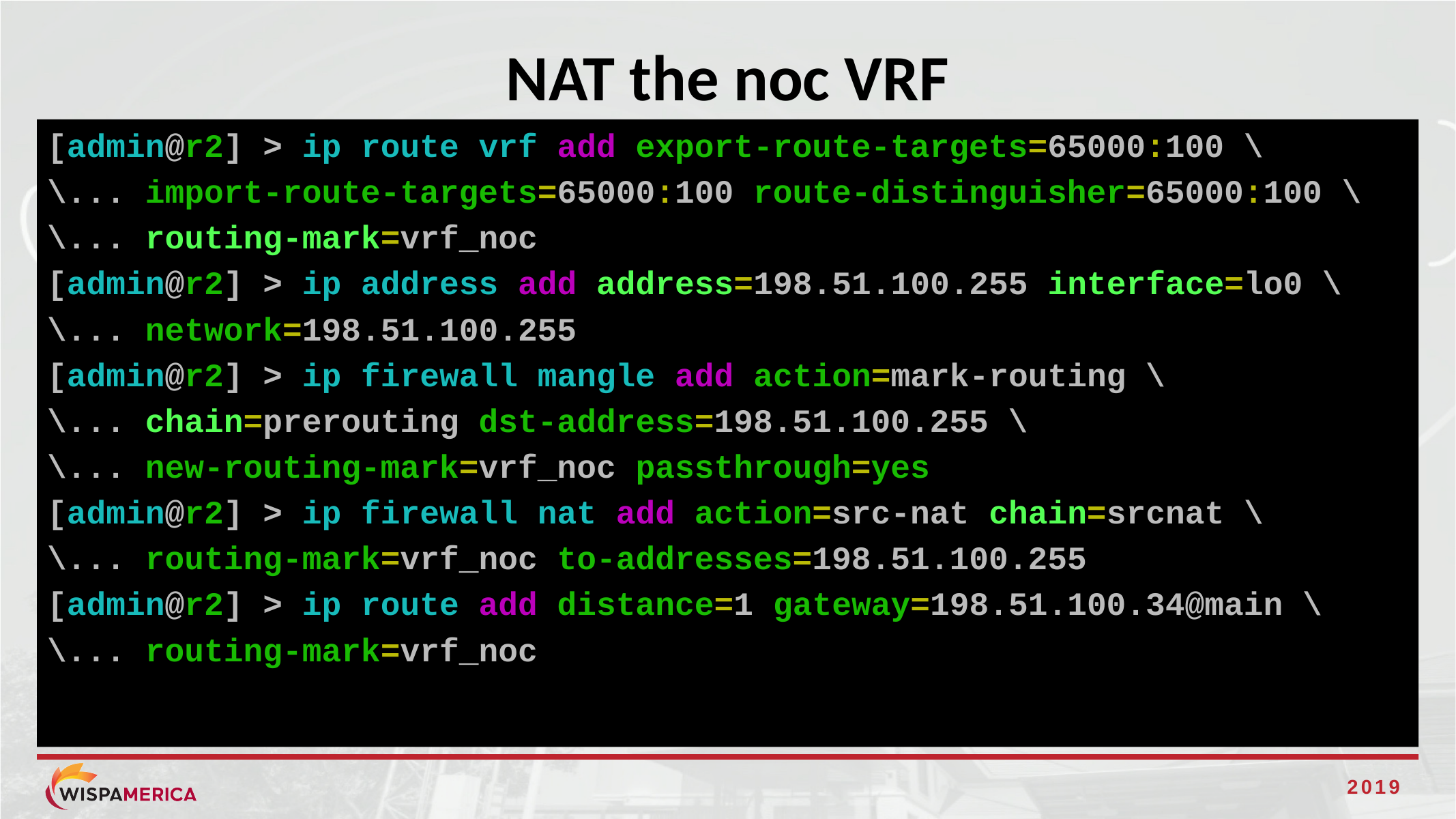

# NAT the noc VRF
[admin@r2] > ip route vrf add export-route-targets=65000:100 \
\... import-route-targets=65000:100 route-distinguisher=65000:100 \
\... routing-mark=vrf_noc
[admin@r2] > ip address add address=198.51.100.255 interface=lo0 \
\... network=198.51.100.255
[admin@r2] > ip firewall mangle add action=mark-routing \
\... chain=prerouting dst-address=198.51.100.255 \
\... new-routing-mark=vrf_noc passthrough=yes
[admin@r2] > ip firewall nat add action=src-nat chain=srcnat \
\... routing-mark=vrf_noc to-addresses=198.51.100.255
[admin@r2] > ip route add distance=1 gateway=198.51.100.34@main \
\... routing-mark=vrf_noc